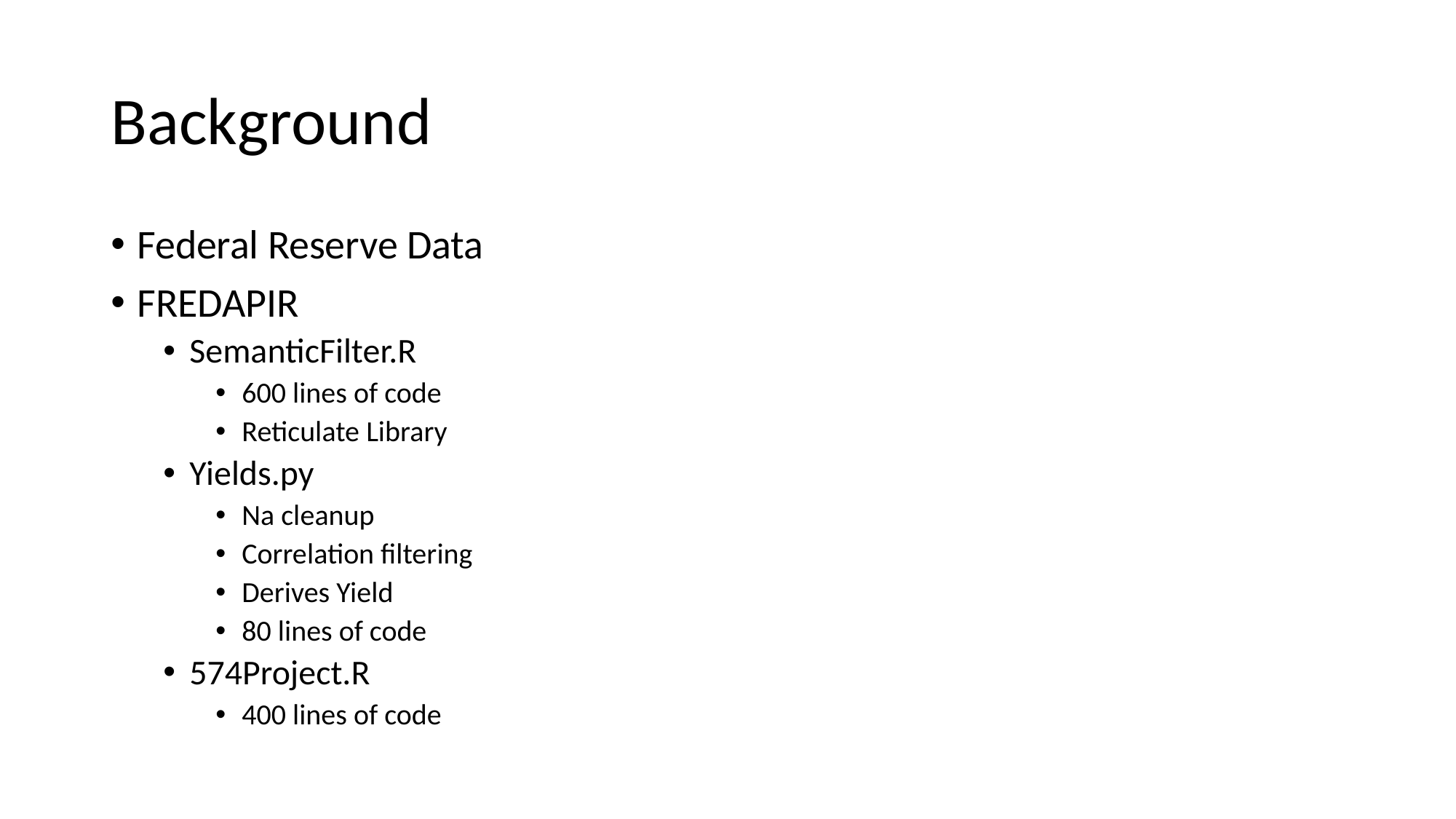

# Background
Federal Reserve Data
FREDAPIR
SemanticFilter.R
600 lines of code
Reticulate Library
Yields.py
Na cleanup
Correlation filtering
Derives Yield
80 lines of code
574Project.R
400 lines of code